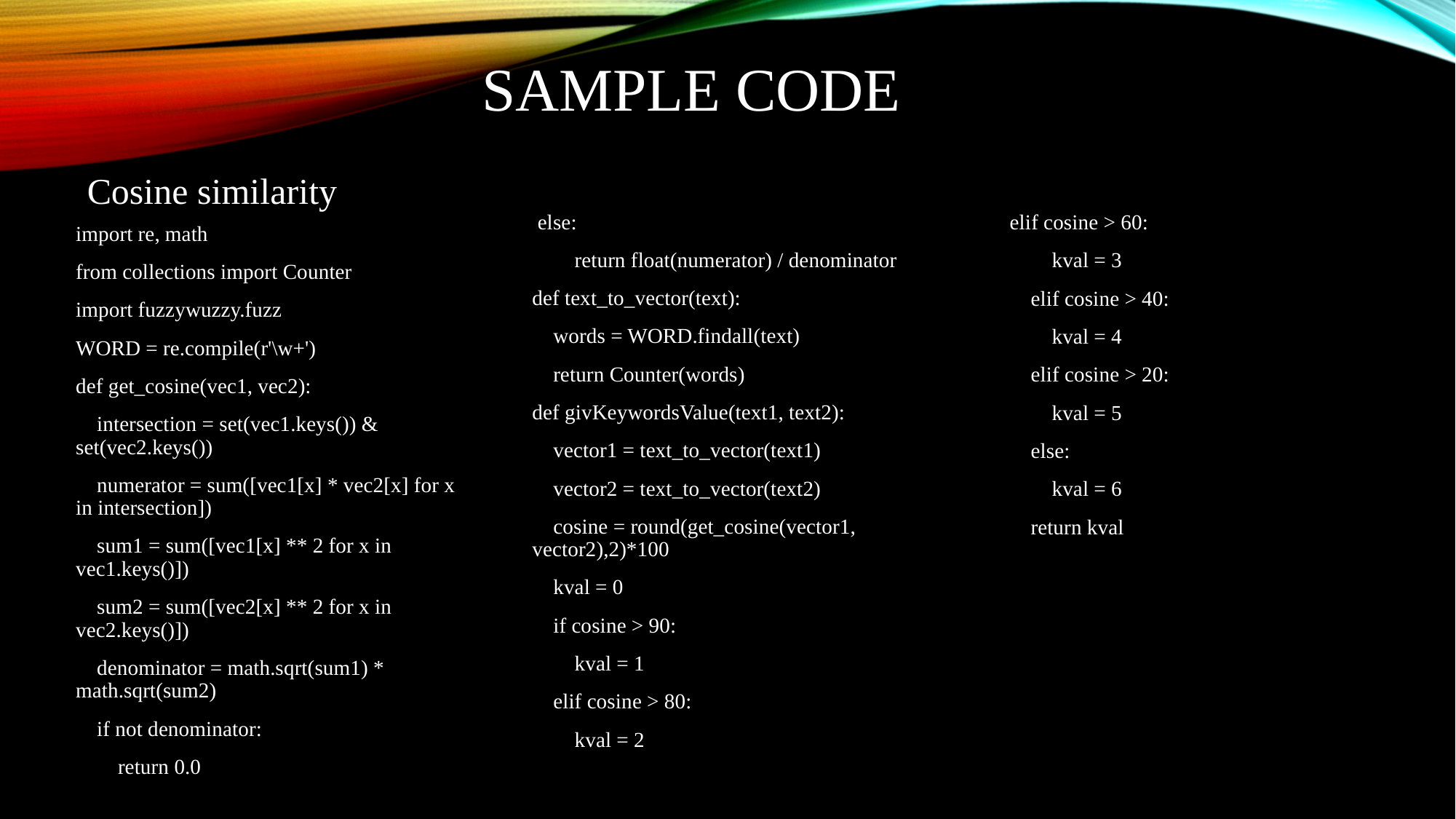

# Sample code
Cosine similarity
 else:
        return float(numerator) / denominator
def text_to_vector(text):
    words = WORD.findall(text)
    return Counter(words)
def givKeywordsValue(text1, text2):
    vector1 = text_to_vector(text1)
    vector2 = text_to_vector(text2)
    cosine = round(get_cosine(vector1, vector2),2)*100
    kval = 0
    if cosine > 90:
        kval = 1
    elif cosine > 80:
        kval = 2

elif cosine > 60:
        kval = 3
    elif cosine > 40:
        kval = 4
    elif cosine > 20:
        kval = 5
    else:
        kval = 6
    return kval
import re, math
from collections import Counter
import fuzzywuzzy.fuzz
WORD = re.compile(r'\w+')
def get_cosine(vec1, vec2):
    intersection = set(vec1.keys()) & set(vec2.keys())
    numerator = sum([vec1[x] * vec2[x] for x in intersection])
    sum1 = sum([vec1[x] ** 2 for x in vec1.keys()])
    sum2 = sum([vec2[x] ** 2 for x in vec2.keys()])
    denominator = math.sqrt(sum1) * math.sqrt(sum2)
    if not denominator:
        return 0.0